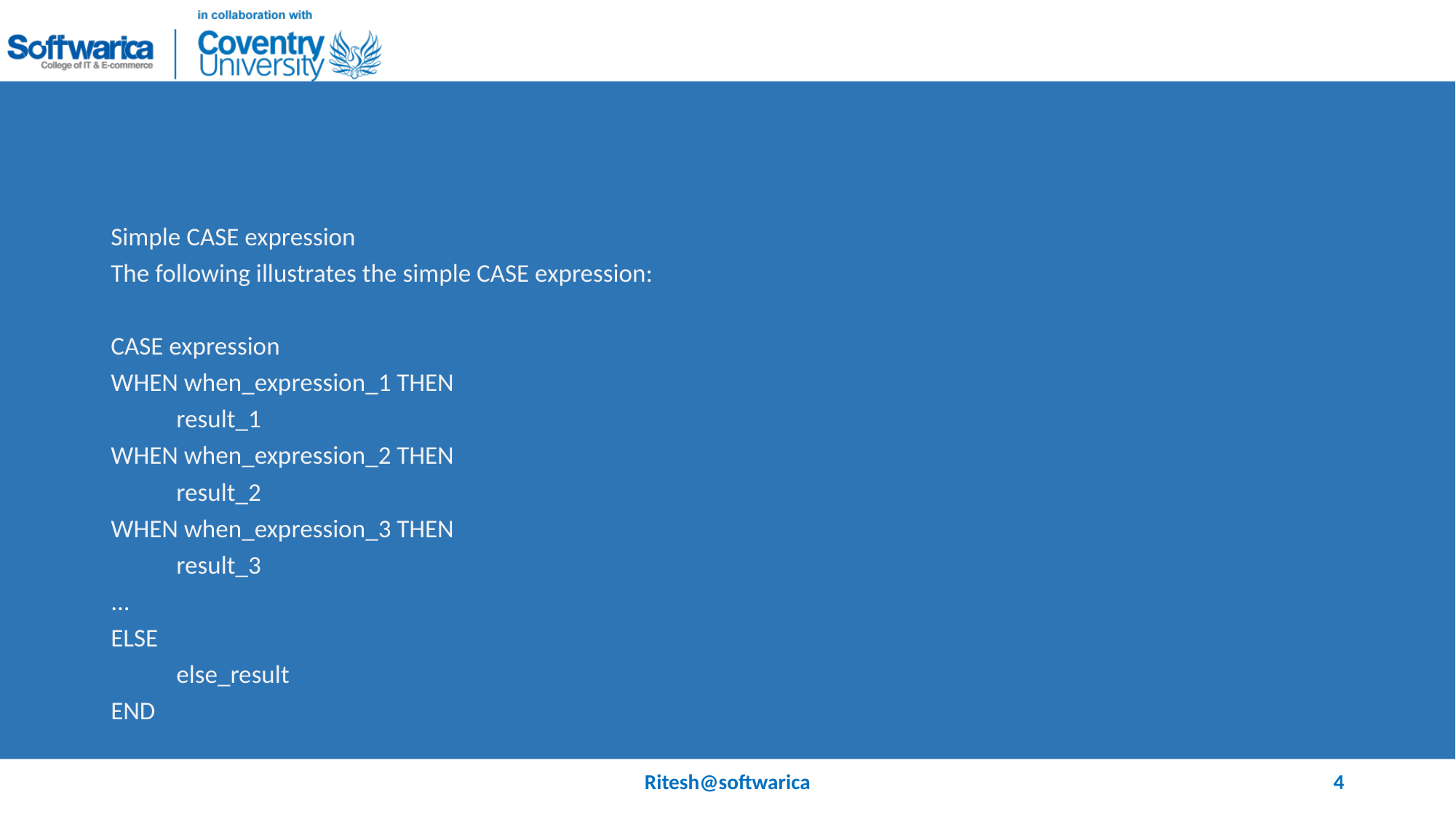

#
Simple CASE expression
The following illustrates the simple CASE expression:

CASE expression
WHEN when_expression_1 THEN
	result_1
WHEN when_expression_2 THEN
	result_2
WHEN when_expression_3 THEN
	result_3
...
ELSE
	else_result
END
Ritesh@softwarica
4